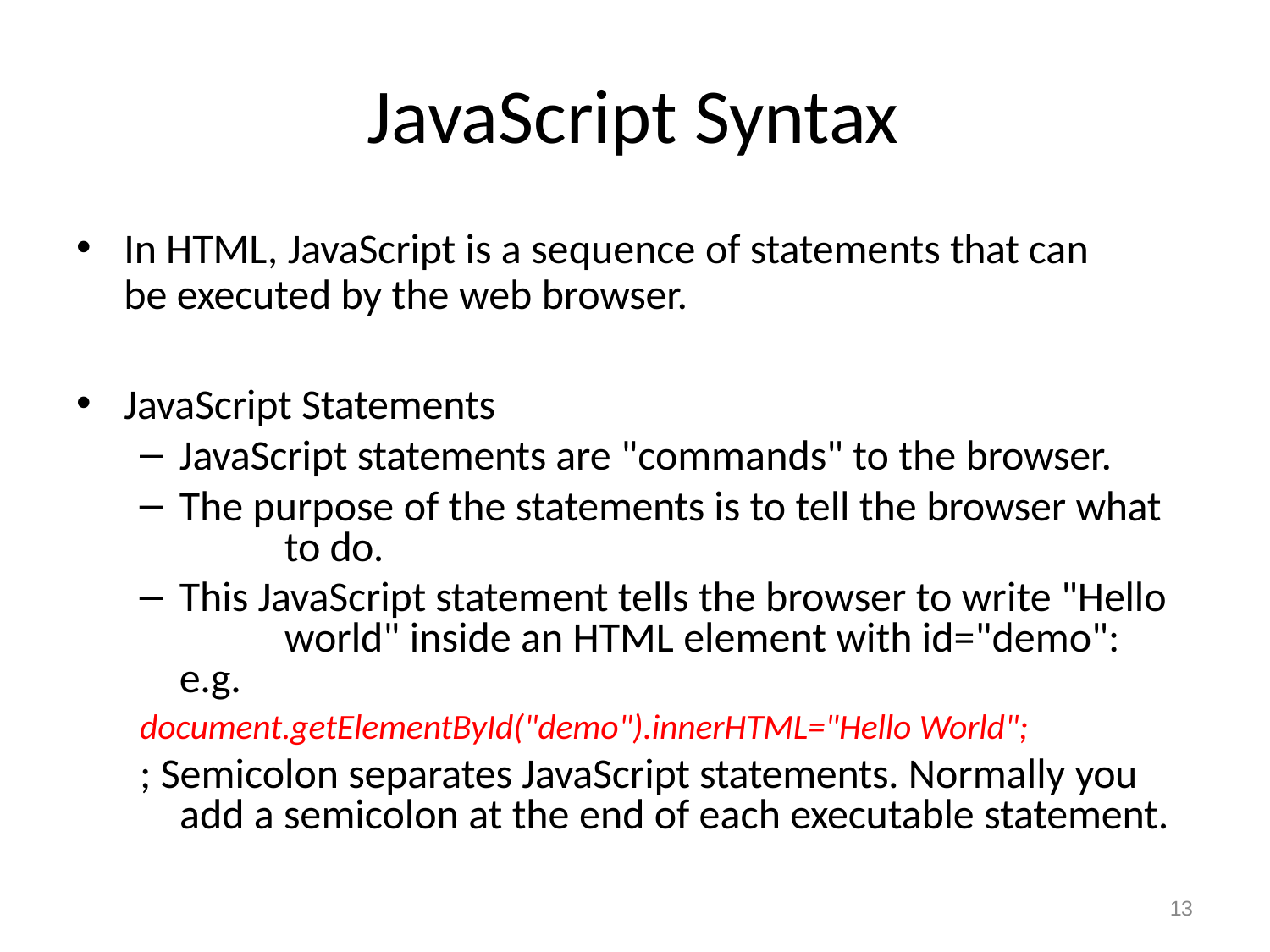

# JavaScript Syntax
In HTML, JavaScript is a sequence of statements that can be executed by the web browser.

JavaScript Statements
JavaScript statements are "commands" to the browser.
The purpose of the statements is to tell the browser what 	to do.
This JavaScript statement tells the browser to write "Hello 	world" inside an HTML element with id="demo": e.g.
document.getElementById("demo").innerHTML="Hello World";
; Semicolon separates JavaScript statements. Normally you add a semicolon at the end of each executable statement.
13